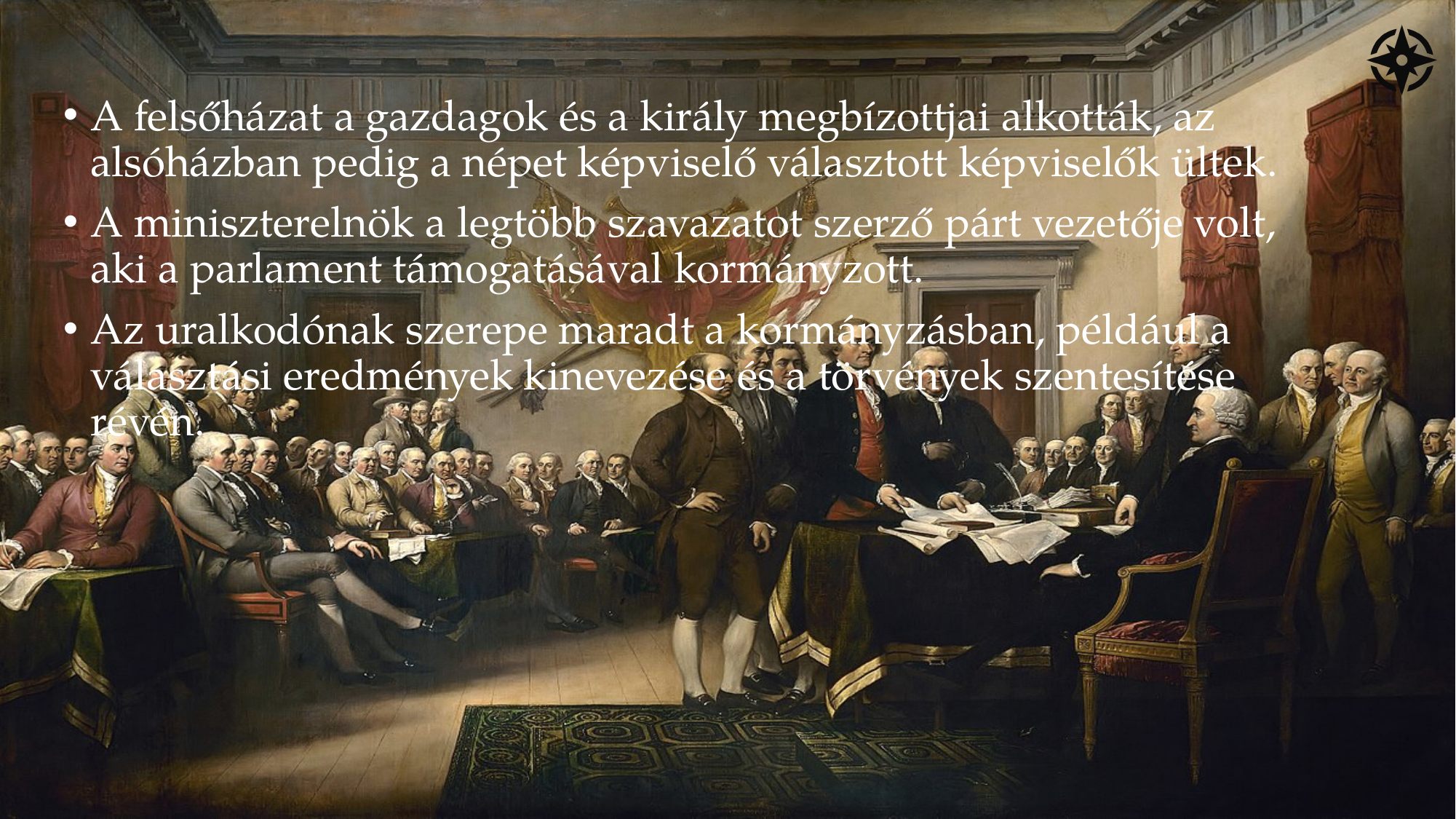

A felsőházat a gazdagok és a király megbízottjai alkották, az alsóházban pedig a népet képviselő választott képviselők ültek.
A miniszterelnök a legtöbb szavazatot szerző párt vezetője volt, aki a parlament támogatásával kormányzott.
Az uralkodónak szerepe maradt a kormányzásban, például a választási eredmények kinevezése és a törvények szentesítése révén.